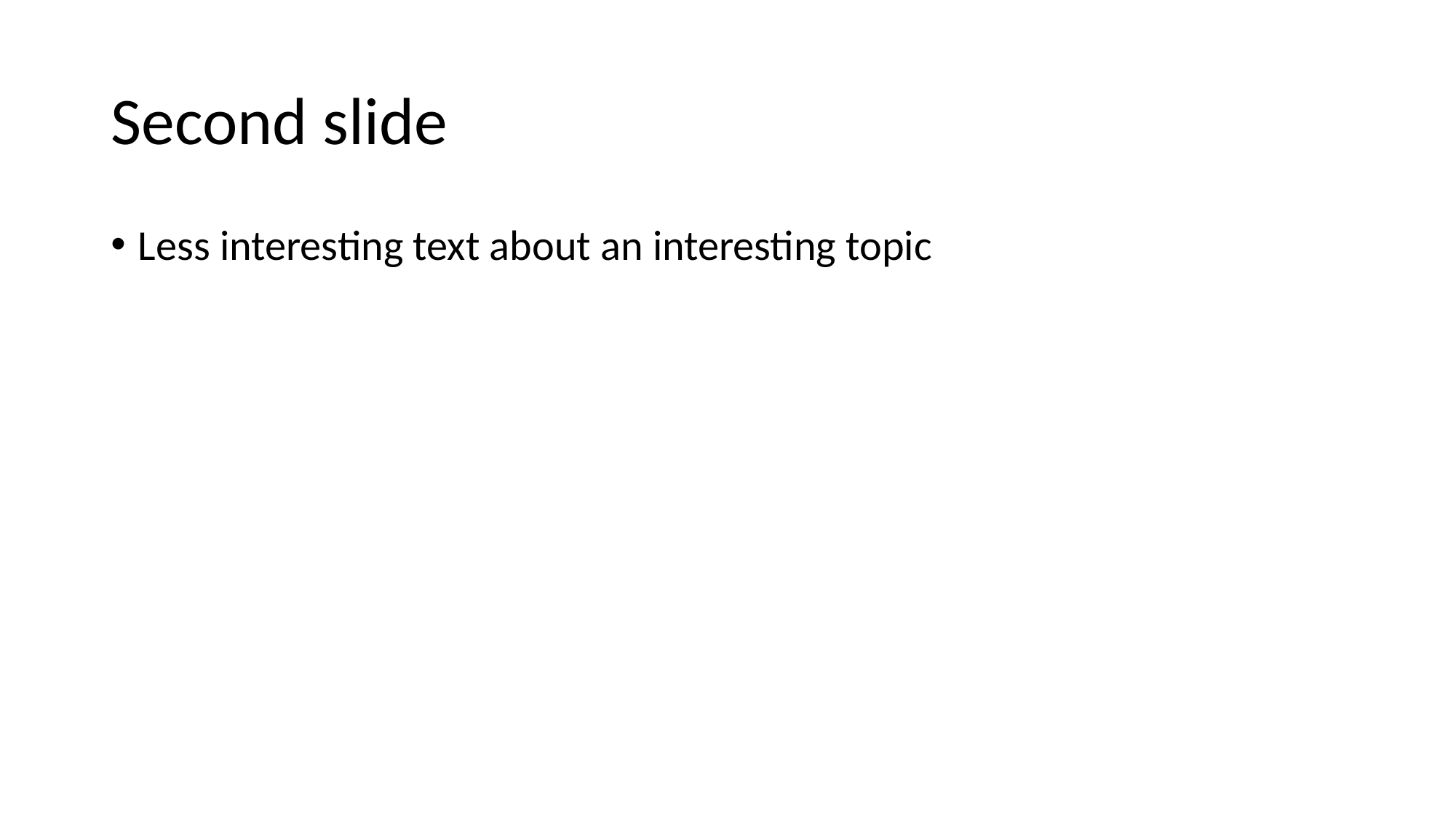

# Second slide
Less interesting text about an interesting topic